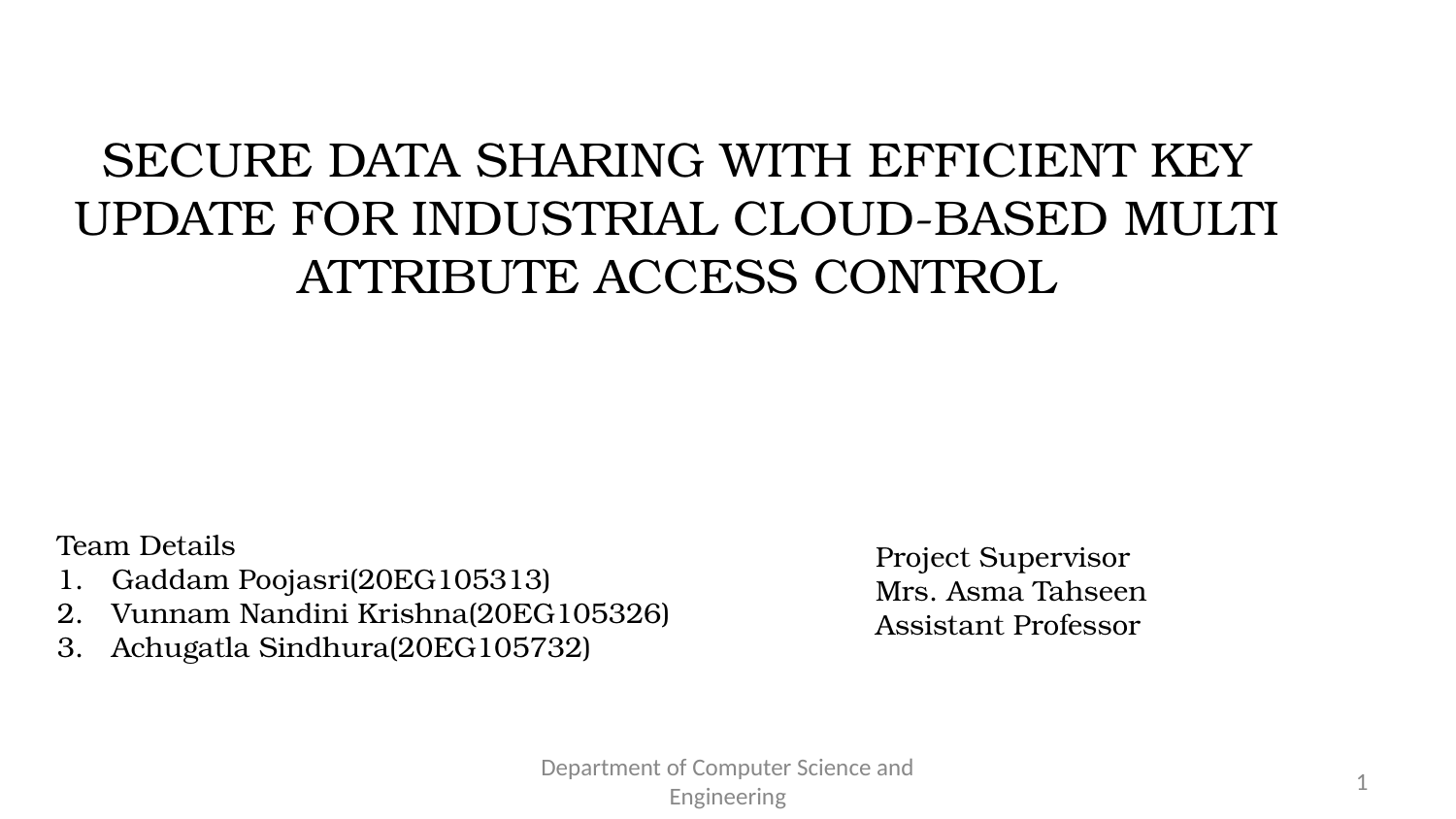

SECURE DATA SHARING WITH EFFICIENT KEY UPDATE FOR INDUSTRIAL CLOUD-BASED MULTI ATTRIBUTE ACCESS CONTROL

Team Details
Gaddam Poojasri(20EG105313)
Vunnam Nandini Krishna(20EG105326)
Achugatla Sindhura(20EG105732)
Project Supervisor
Mrs. Asma Tahseen
Assistant Professor

Department of Computer Science and Engineering
# 1